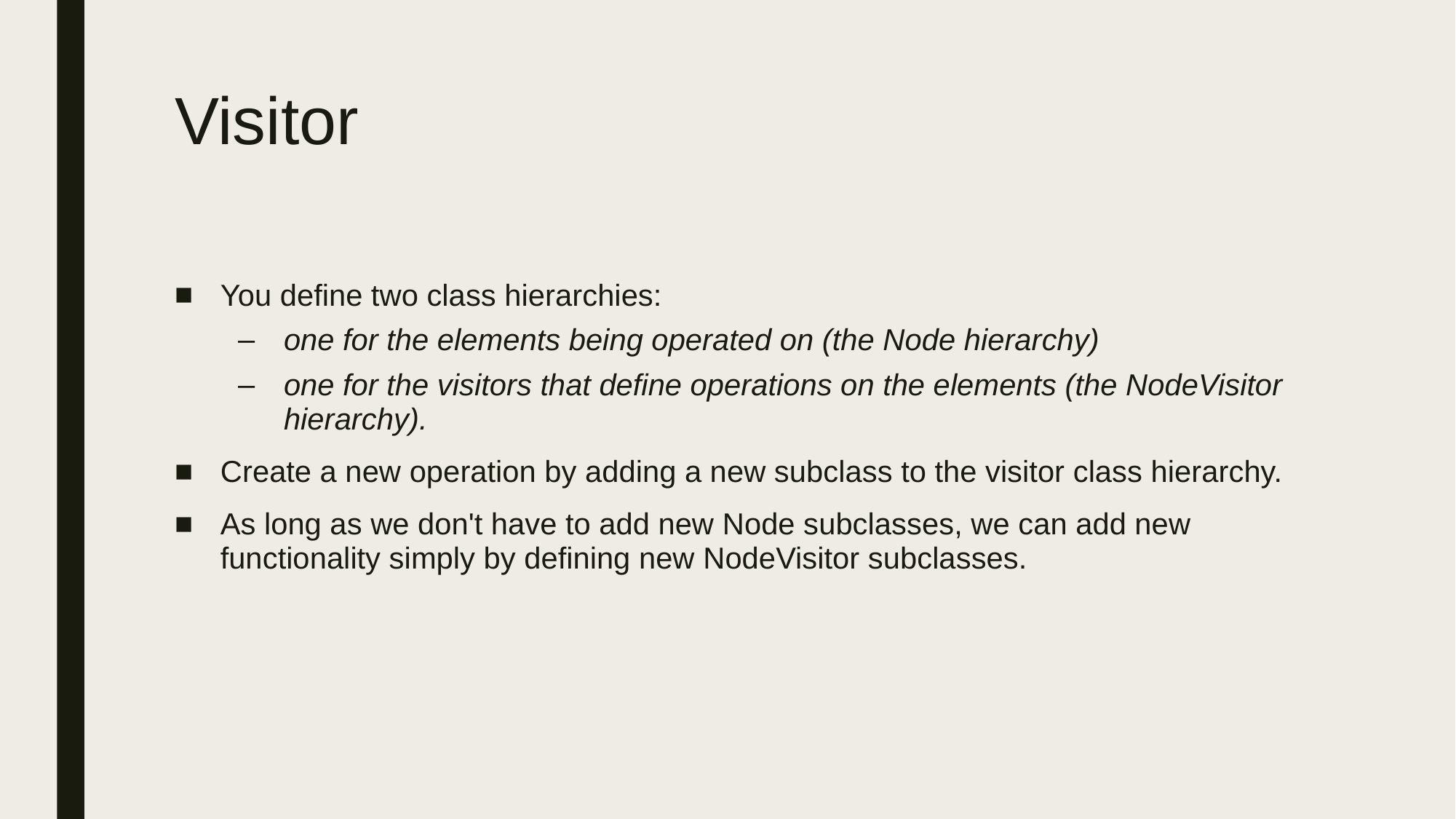

# Visitor
You define two class hierarchies:
one for the elements being operated on (the Node hierarchy)
one for the visitors that define operations on the elements (the NodeVisitor hierarchy).
Create a new operation by adding a new subclass to the visitor class hierarchy.
As long as we don't have to add new Node subclasses, we can add new functionality simply by defining new NodeVisitor subclasses.